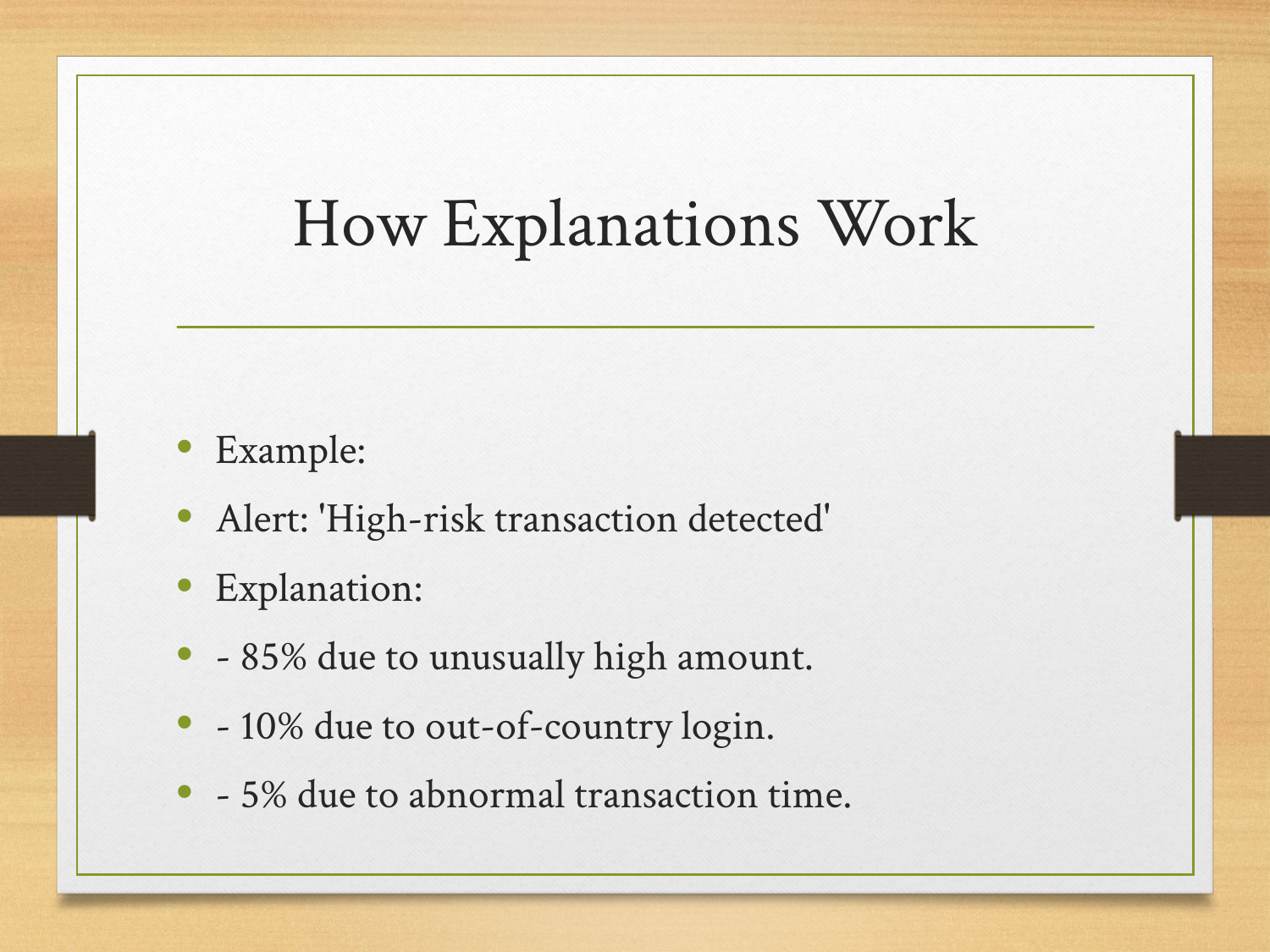

# How Explanations Work

Example:
Alert: 'High-risk transaction detected'
Explanation:
- 85% due to unusually high amount.
- 10% due to out-of-country login.
- 5% due to abnormal transaction time.